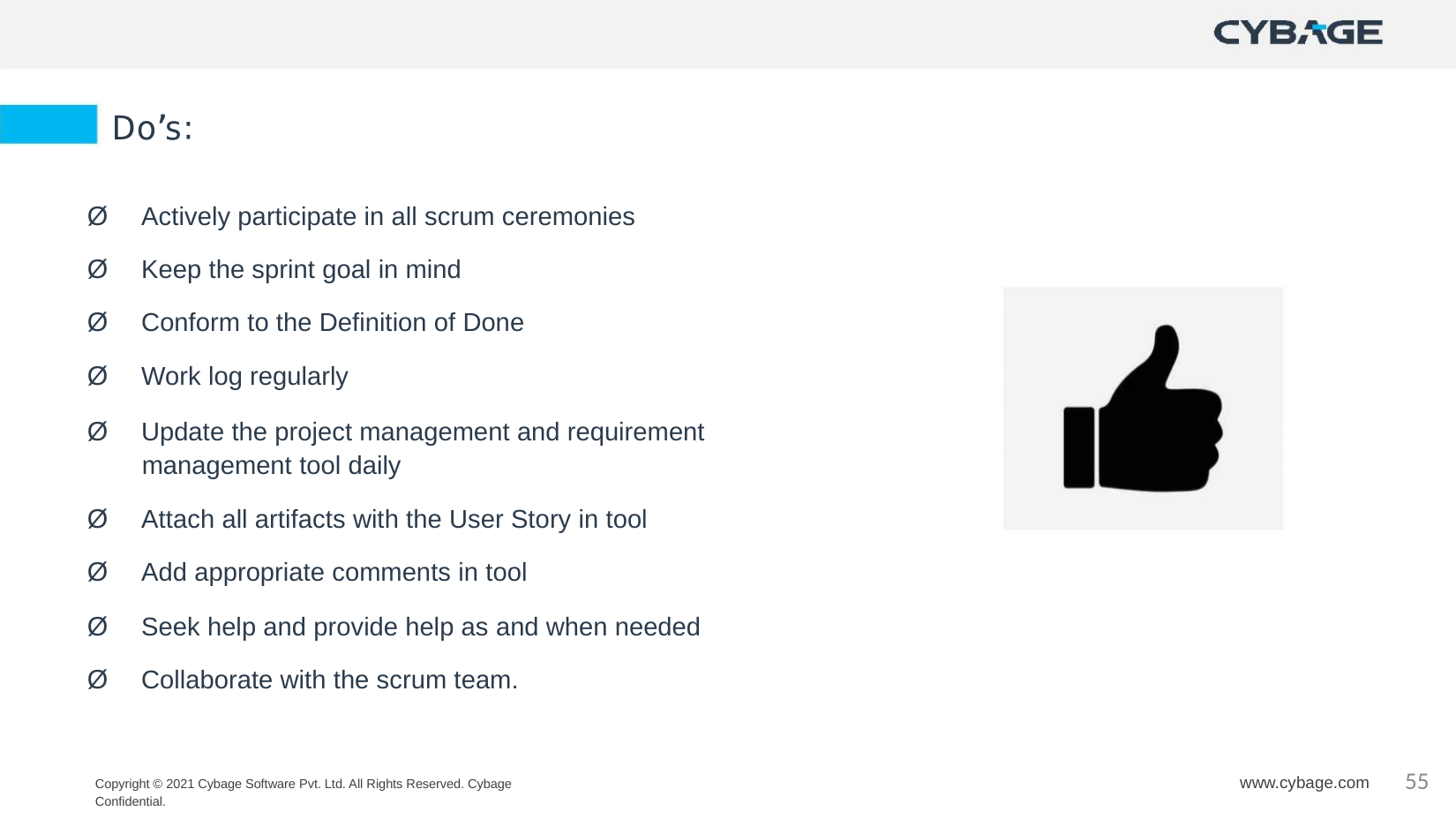

Do’s:
Ø Actively participate in all scrum ceremonies
Ø Keep the sprint goal in mind
Ø Conform to the Definition of Done
Ø Work log regularly
Ø Update the project management and requirement
management tool daily
Ø Attach all artifacts with the User Story in tool
Ø Add appropriate comments in tool
Ø Seek help and provide help as and when needed
Ø Collaborate with the scrum team.
55
www.cybage.com
Copyright © 2021 Cybage Software Pvt. Ltd. All Rights Reserved. Cybage Confidential.